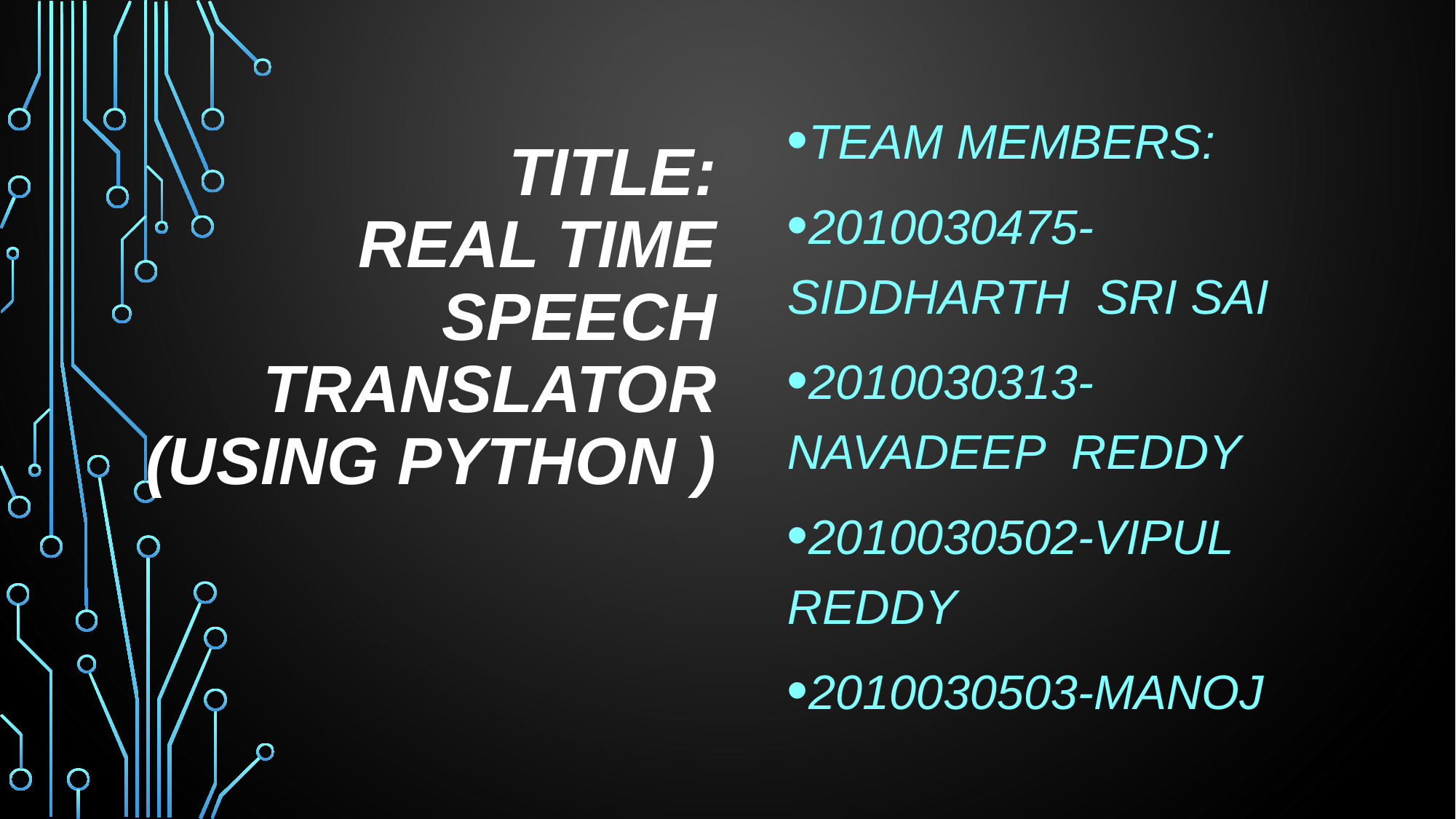

# TITLE: REAL TIME SPEECH TRANSLATOR (USING PYTHON )
TEAM MEMBERS:
2010030475- Siddharth  sri sai
2010030313-navadeep  reddy
2010030502-vipul reddy
2010030503-manoj